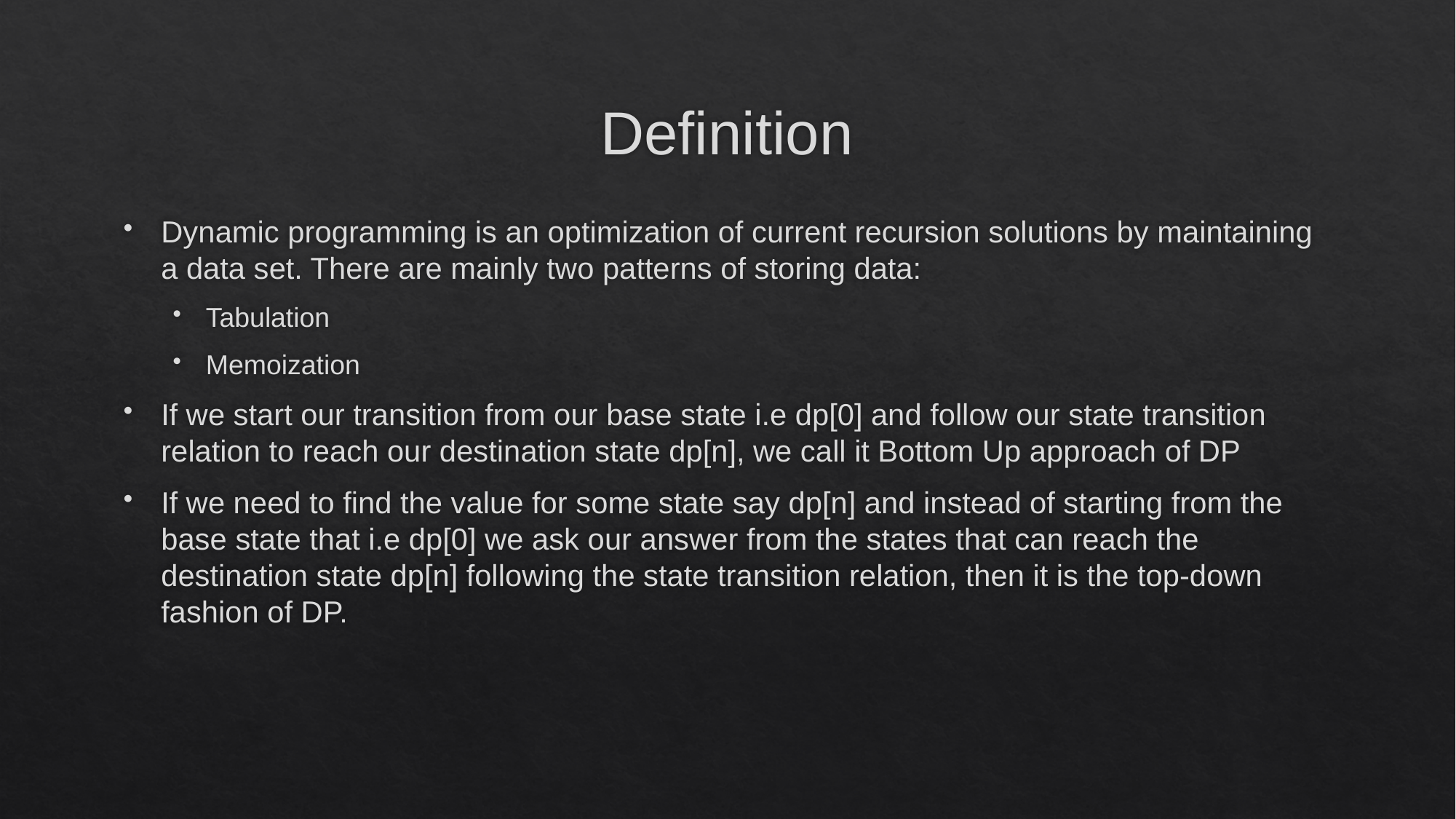

# Definition
Dynamic programming is an optimization of current recursion solutions by maintaining a data set. There are mainly two patterns of storing data:
Tabulation
Memoization
If we start our transition from our base state i.e dp[0] and follow our state transition relation to reach our destination state dp[n], we call it Bottom Up approach of DP
If we need to find the value for some state say dp[n] and instead of starting from the base state that i.e dp[0] we ask our answer from the states that can reach the destination state dp[n] following the state transition relation, then it is the top-down fashion of DP.